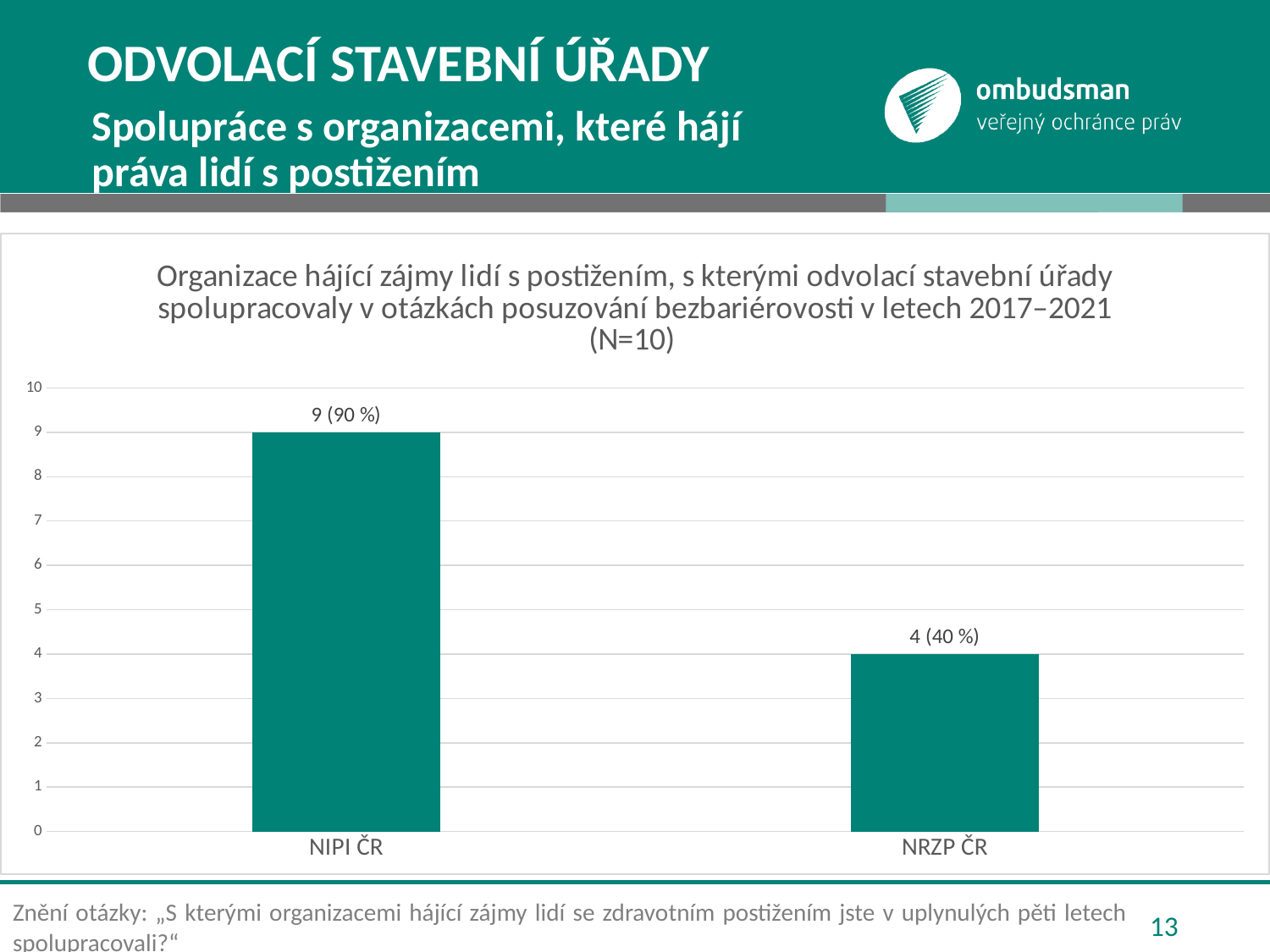

# Odvolací stavební úřady
Spolupráce s organizacemi, které hájí práva lidí s postižením

### Chart: Organizace hájící zájmy lidí s postižením, s kterými odvolací stavební úřady spolupracovaly v otázkách posuzování bezbariérovosti v letech 2017–2021 (N=10)

| Category |  |
|---|---|
| NIPI ČR | 9.0 |
| NRZP ČR | 4.0 |

Znění otázky: „S kterými organizacemi hájící zájmy lidí se zdravotním postižením jste v uplynulých pěti letech spolupracovali?“
13